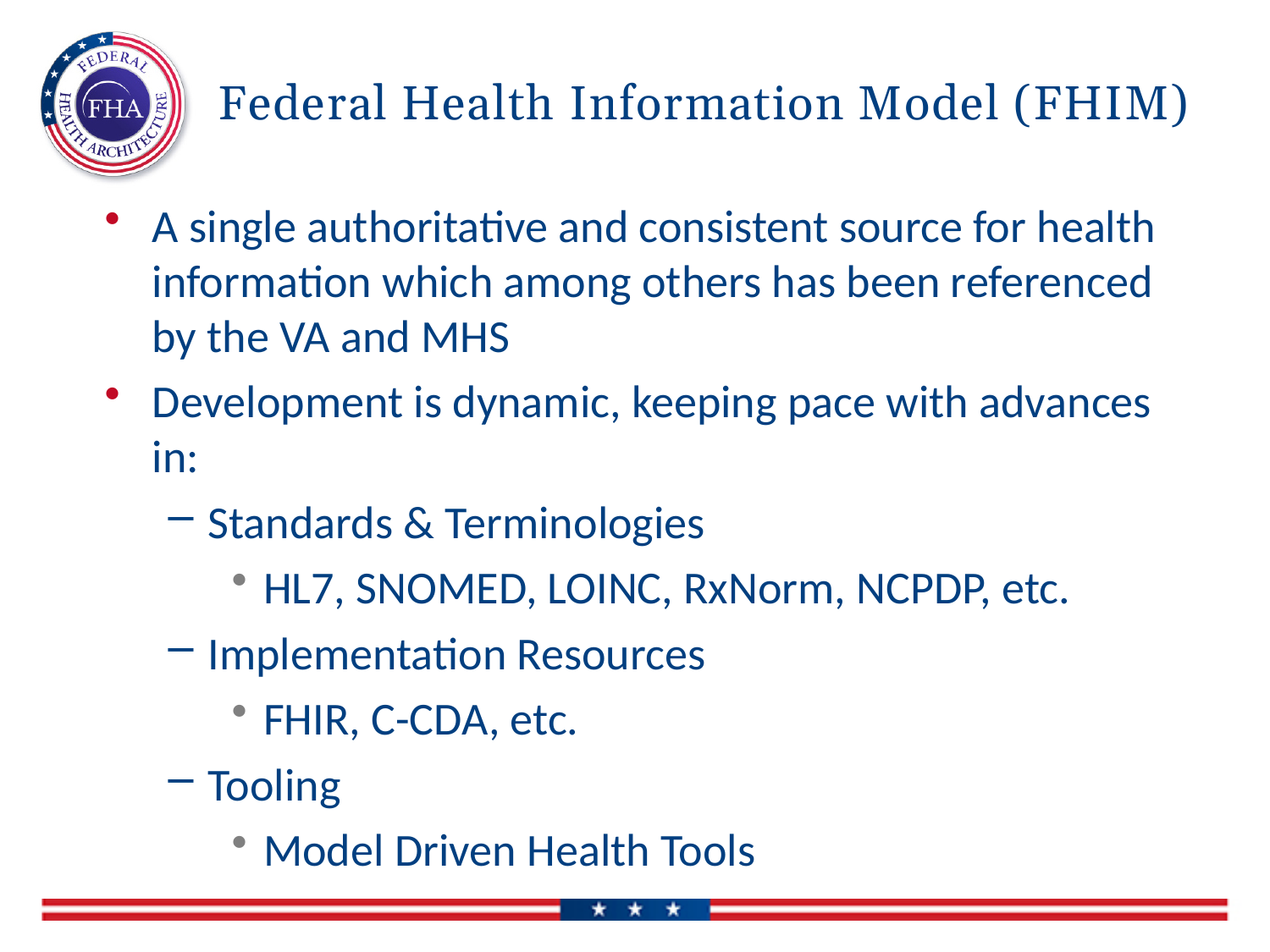

# Federal Health Information Model (FHIM)
A single authoritative and consistent source for health information which among others has been referenced by the VA and MHS
Development is dynamic, keeping pace with advances in:
Standards & Terminologies
HL7, SNOMED, LOINC, RxNorm, NCPDP, etc.
Implementation Resources
FHIR, C-CDA, etc.
Tooling
Model Driven Health Tools
3